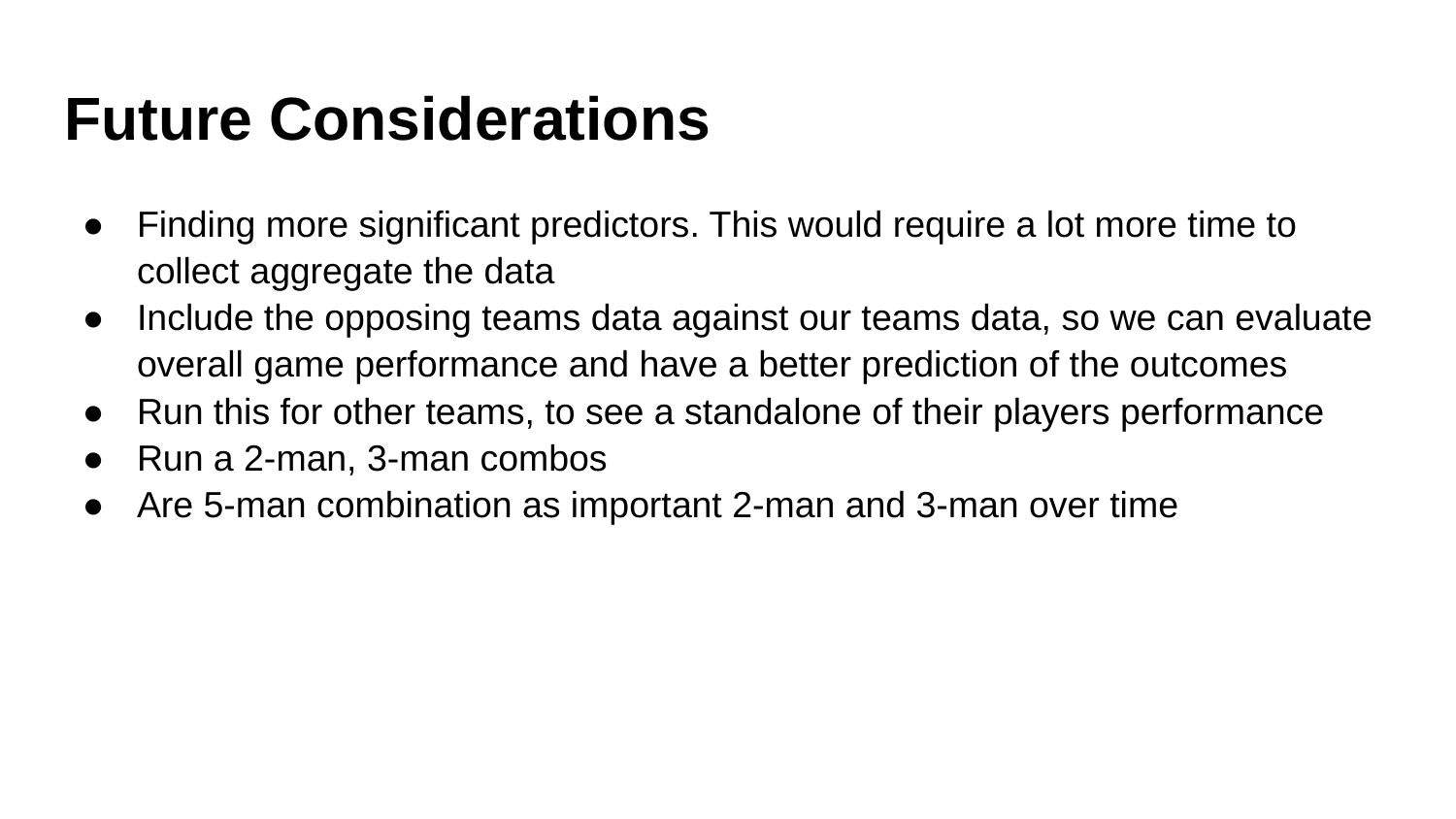

# Future Considerations
Finding more significant predictors. This would require a lot more time to collect aggregate the data
Include the opposing teams data against our teams data, so we can evaluate overall game performance and have a better prediction of the outcomes
Run this for other teams, to see a standalone of their players performance
Run a 2-man, 3-man combos
Are 5-man combination as important 2-man and 3-man over time